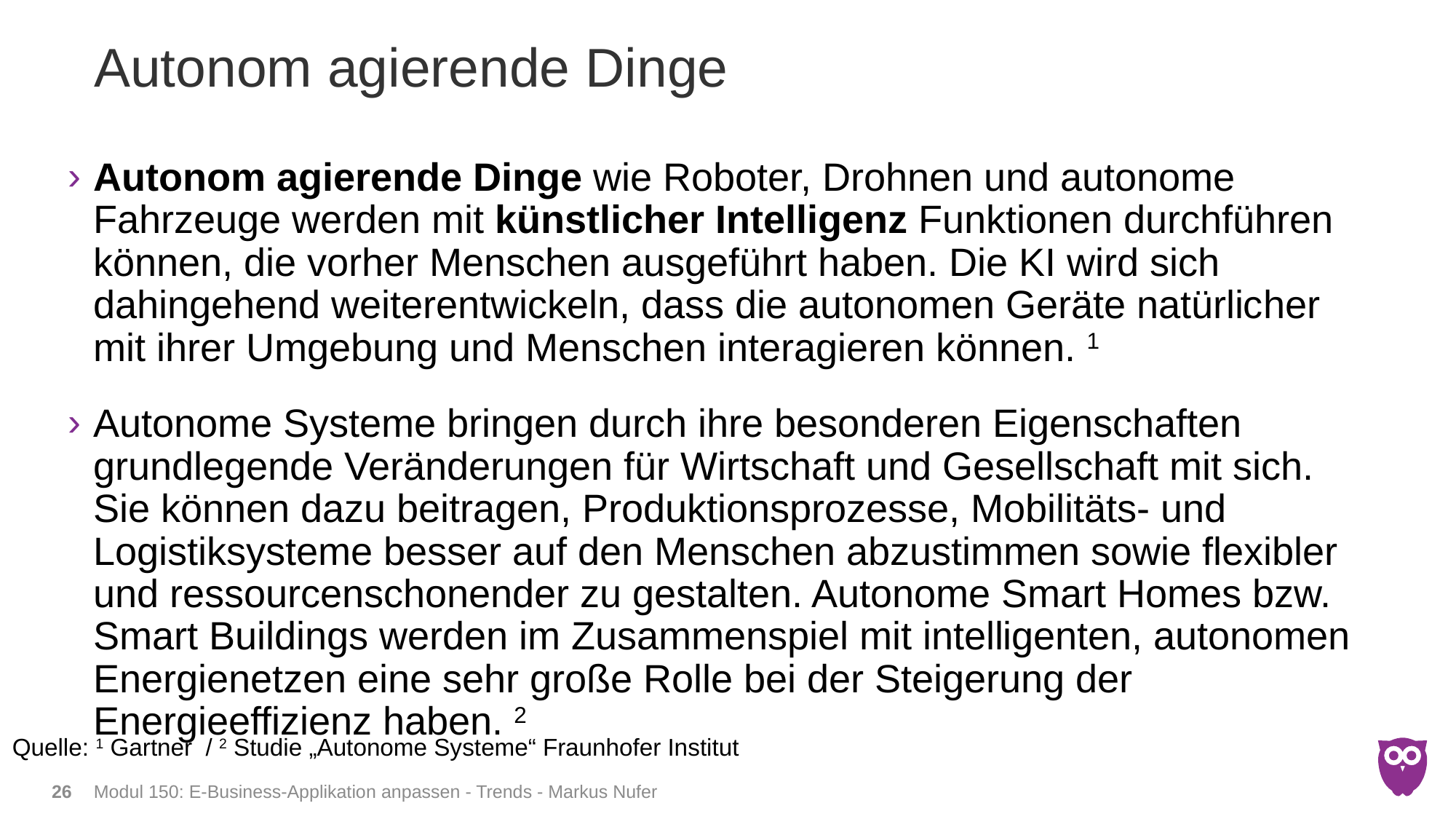

# Autonom agierende Dinge
Autonom agierende Dinge wie Roboter, Drohnen und autonome Fahrzeuge werden mit künstlicher Intelligenz Funktionen durchführen können, die vorher Menschen ausgeführt haben. Die KI wird sich dahingehend weiterentwickeln, dass die autonomen Geräte natürlicher mit ihrer Umgebung und Menschen interagieren können. 1
Autonome Systeme bringen durch ihre besonderen Eigenschaften grundlegende Veränderungen für Wirtschaft und Gesellschaft mit sich. Sie können dazu beitragen, Produktionsprozesse, Mobilitäts- und Logistiksysteme besser auf den Menschen abzustimmen sowie flexibler und ressourcenschonender zu gestalten. Autonome Smart Homes bzw. Smart Buildings werden im Zusammenspiel mit intelligenten, autonomen Energienetzen eine sehr große Rolle bei der Steigerung der Energieeffizienz haben. 2

Quelle: 1 Gartner  / 2 Studie „Autonome Systeme“ Fraunhofer Institut
26
Modul 150: E-Business-Applikation anpassen - Trends - Markus Nufer